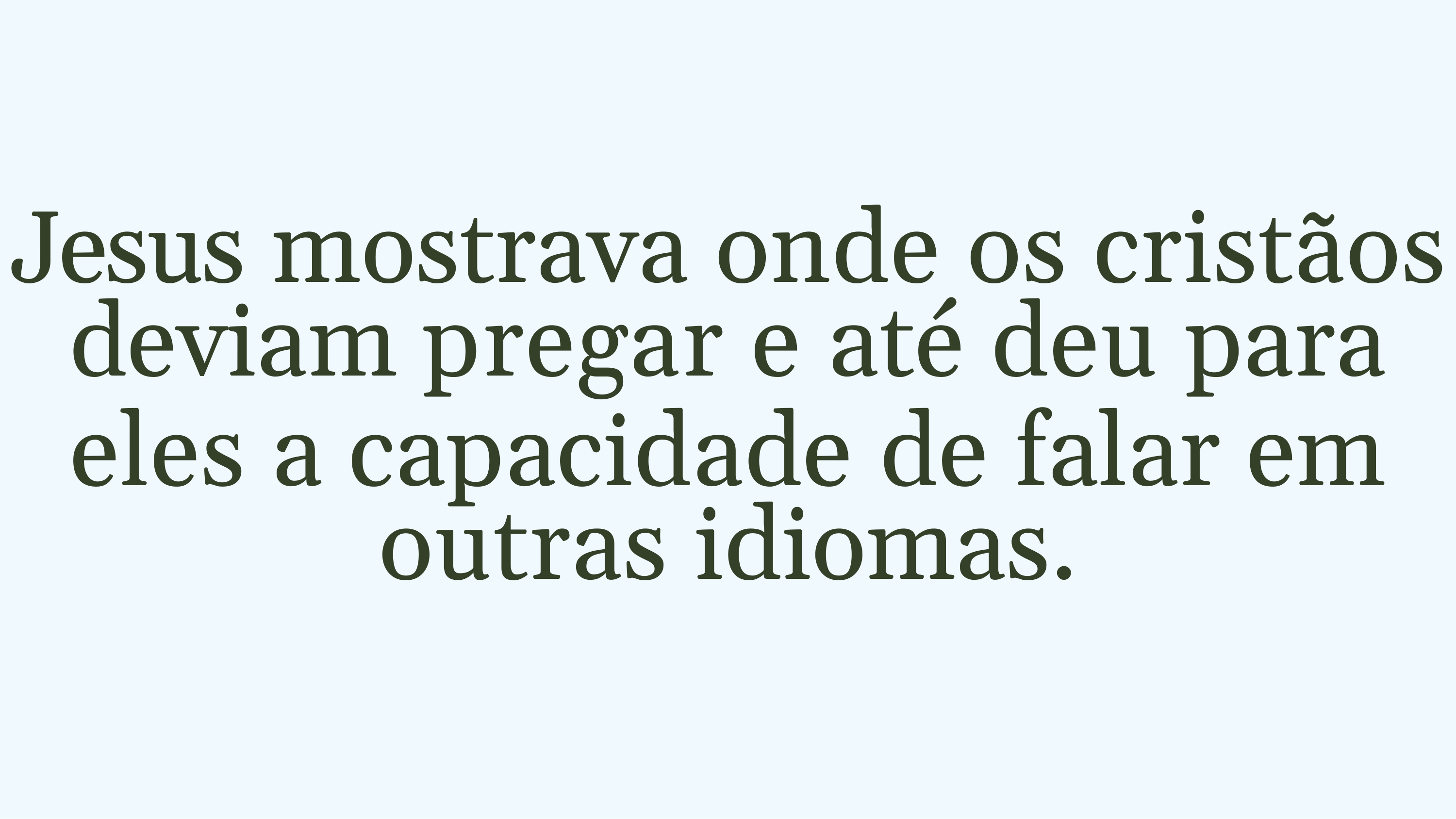

Jesus mostrava onde os cristãos
deviam pregar e até deu para
eles a capacidade de falar em outras idiomas.